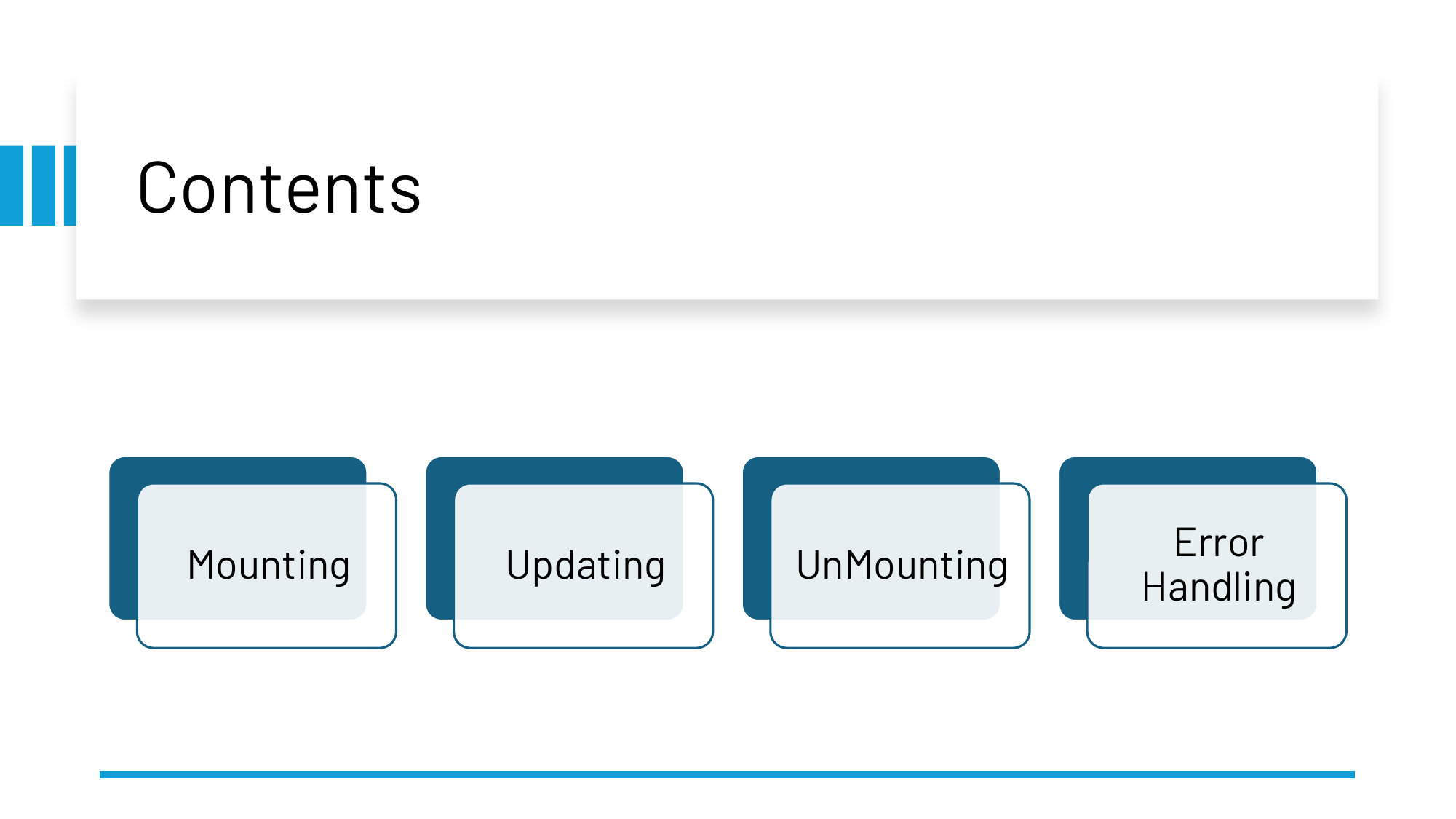

# Contents

Mounting
Updating
UnMounting
Error Handling